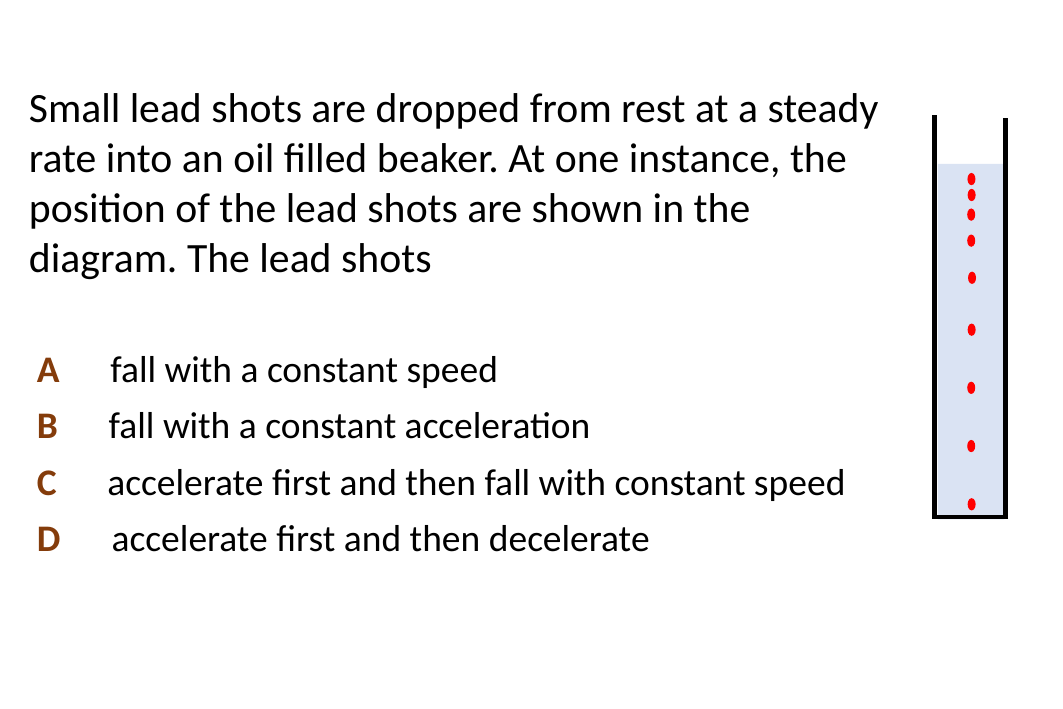

Small lead shots are dropped from rest at a steady rate into an oil filled beaker. At one instance, the position of the lead shots are shown in the diagram. The lead shots

A      fall with a constant speed
B      fall with a constant acceleration
C      accelerate first and then fall with constant speed
D      accelerate first and then decelerate